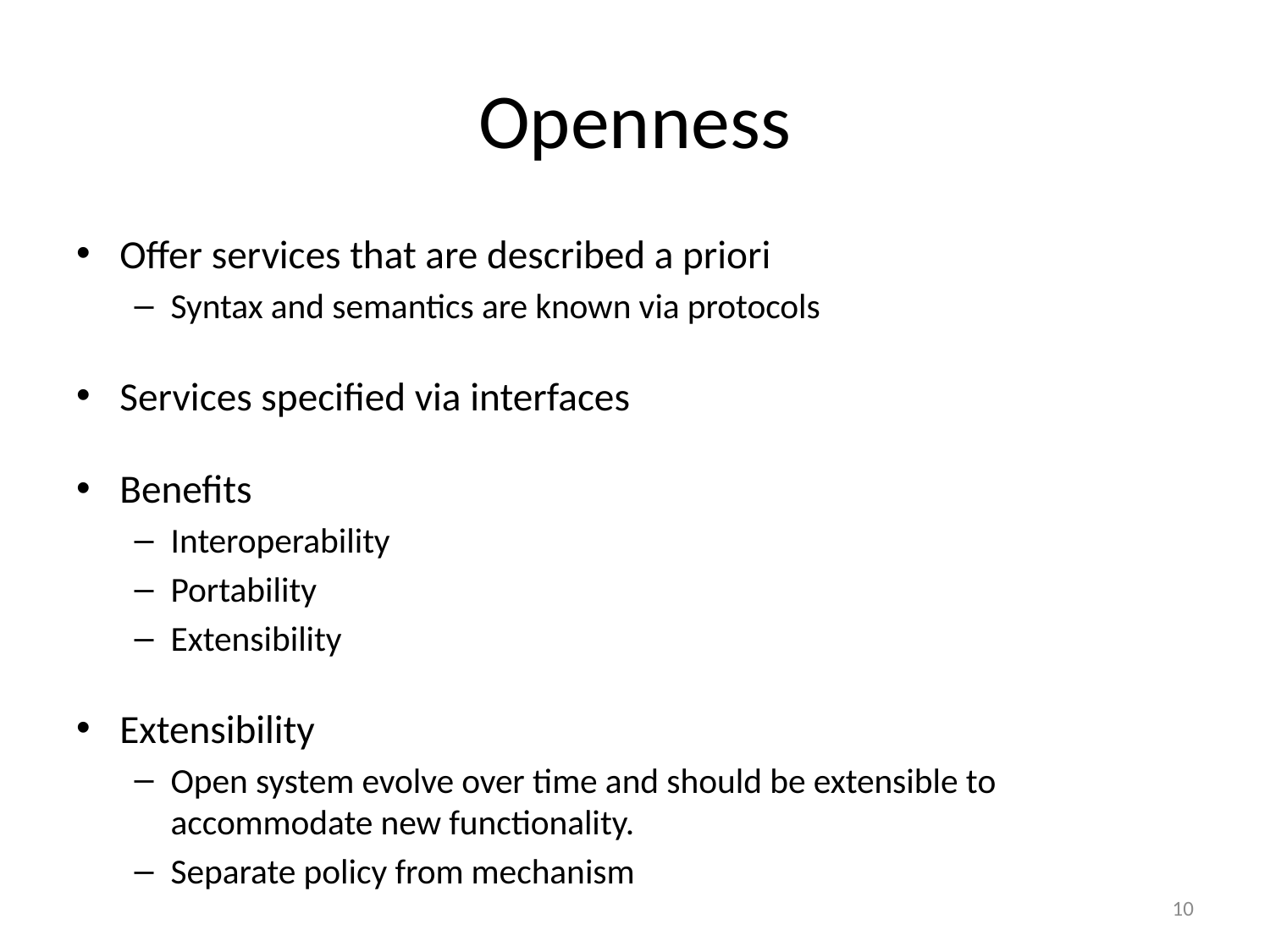

# Openness
Offer services that are described a priori
Syntax and semantics are known via protocols

Services specified via interfaces

Benefits
Interoperability
Portability
Extensibility

Extensibility
Open system evolve over time and should be extensible to accommodate new functionality.
Separate policy from mechanism
10